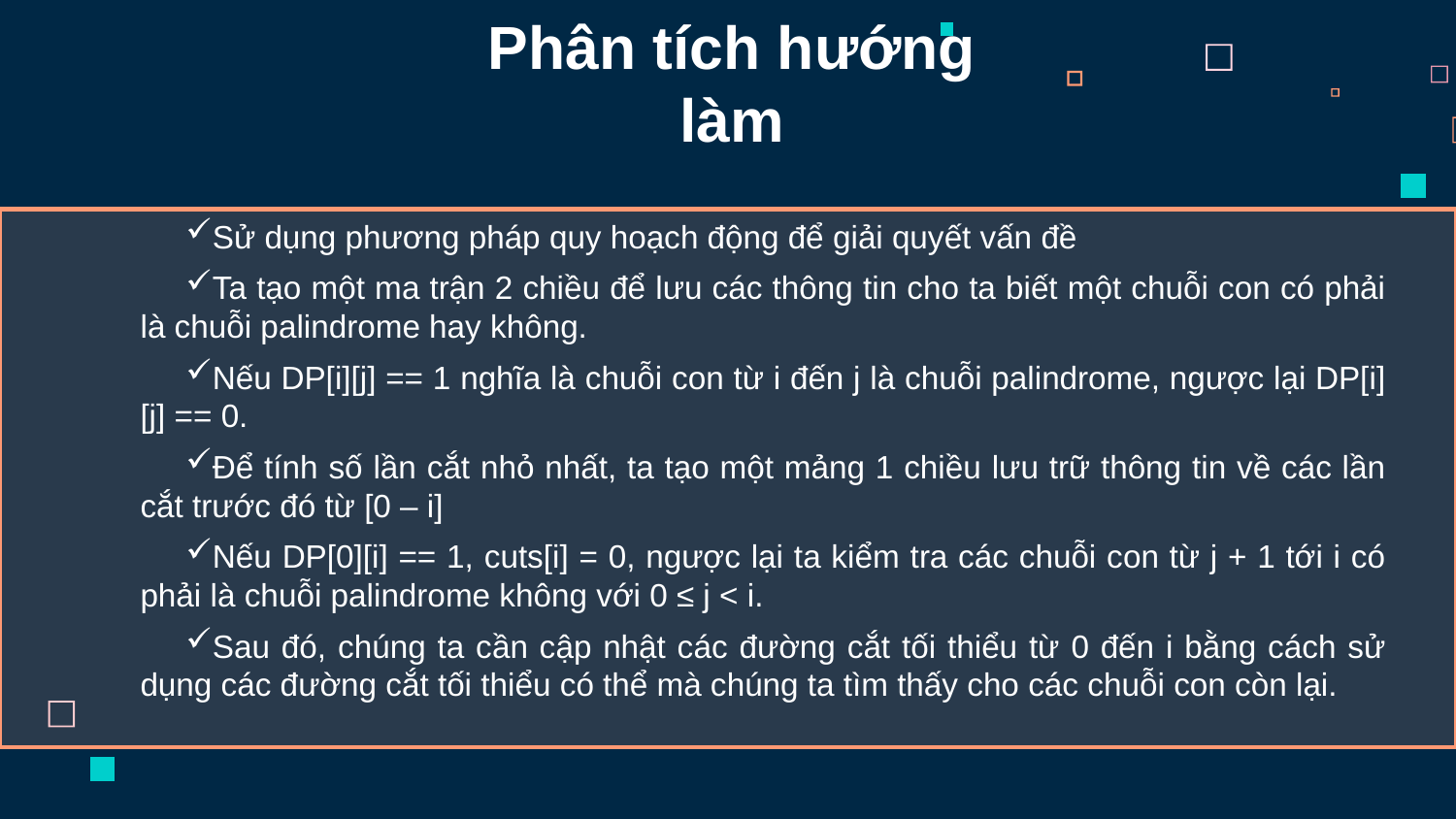

# Phân tích hướng làm

Sử dụng phương pháp quy hoạch động để giải quyết vấn đề
Ta tạo một ma trận 2 chiều để lưu các thông tin cho ta biết một chuỗi con có phải là chuỗi palindrome hay không.
Nếu DP[i][j] == 1 nghĩa là chuỗi con từ i đến j là chuỗi palindrome, ngược lại DP[i][j] == 0.
Để tính số lần cắt nhỏ nhất, ta tạo một mảng 1 chiều lưu trữ thông tin về các lần cắt trước đó từ [0 – i]
Nếu DP[0][i] == 1, cuts[i] = 0, ngược lại ta kiểm tra các chuỗi con từ j + 1 tới i có phải là chuỗi palindrome không với 0 ≤ j < i.
Sau đó, chúng ta cần cập nhật các đường cắt tối thiểu từ 0 đến i bằng cách sử dụng các đường cắt tối thiểu có thể mà chúng ta tìm thấy cho các chuỗi con còn lại.